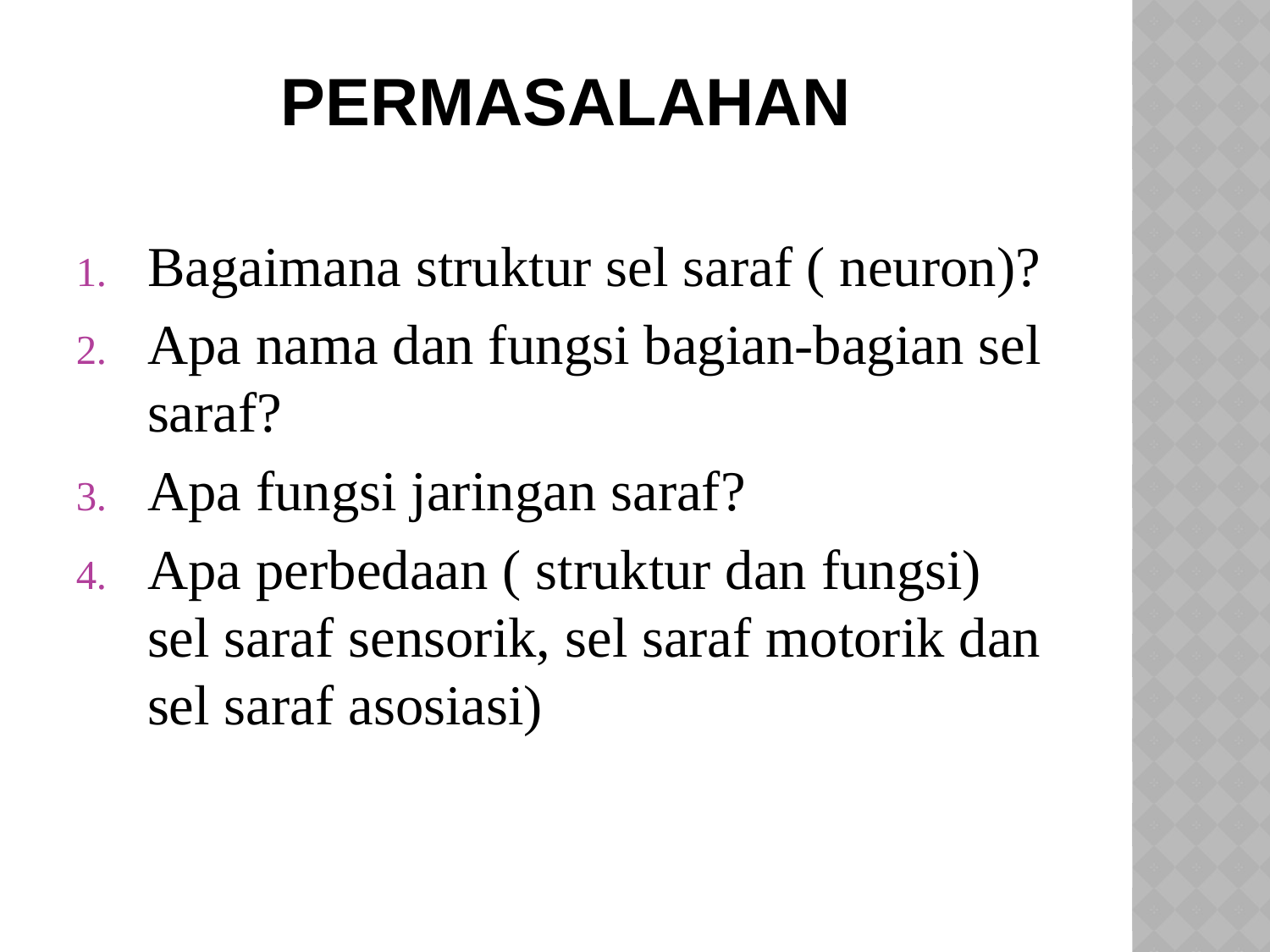

# Permasalahan
Bagaimana struktur sel saraf ( neuron)?
Apa nama dan fungsi bagian-bagian sel saraf?
Apa fungsi jaringan saraf?
Apa perbedaan ( struktur dan fungsi) sel saraf sensorik, sel saraf motorik dan sel saraf asosiasi)